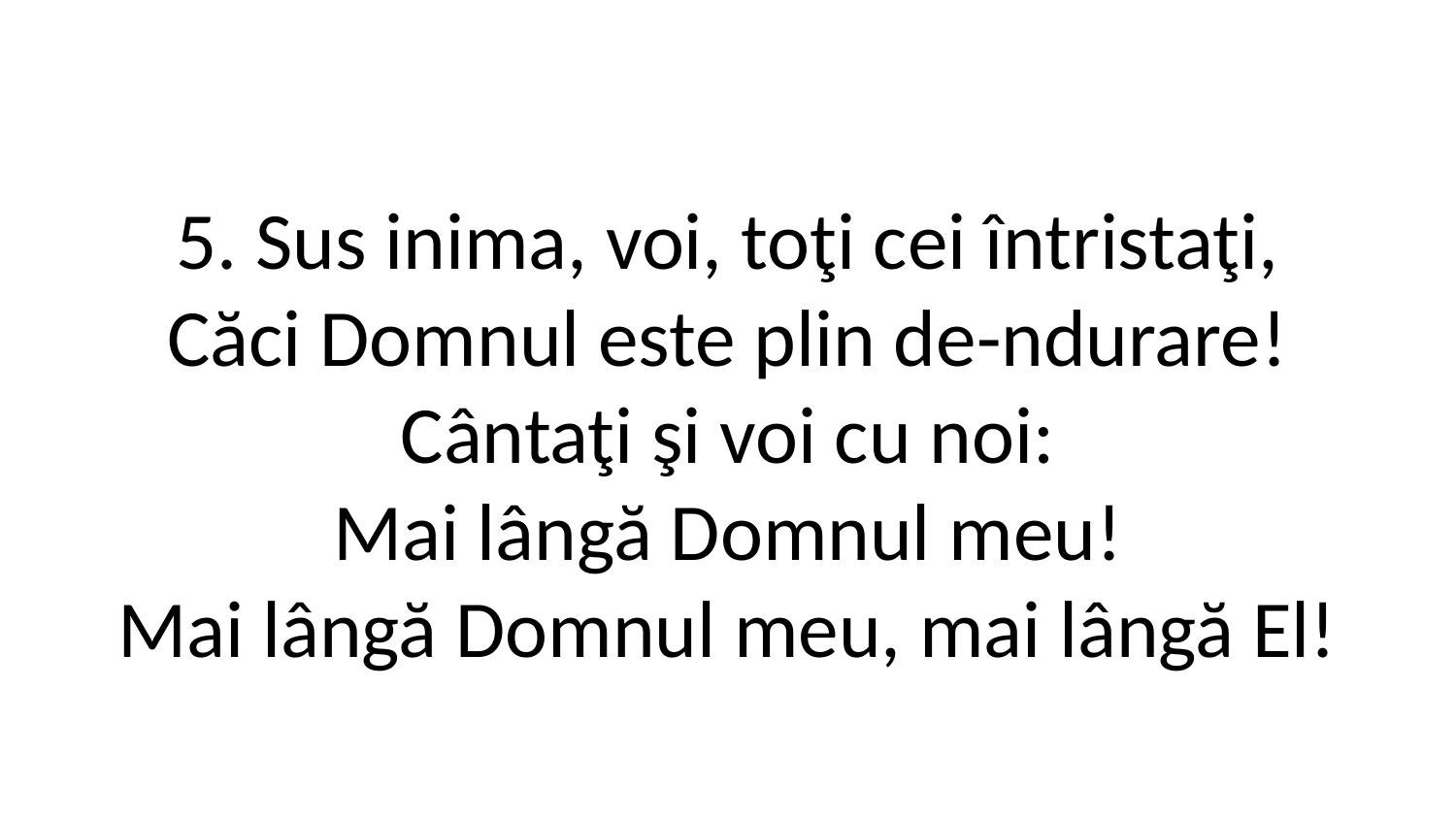

5. Sus inima, voi, toţi cei întristaţi,
Căci Domnul este plin de-ndurare!
Cântaţi şi voi cu noi:
Mai lângă Domnul meu!
Mai lângă Domnul meu, mai lângă El!